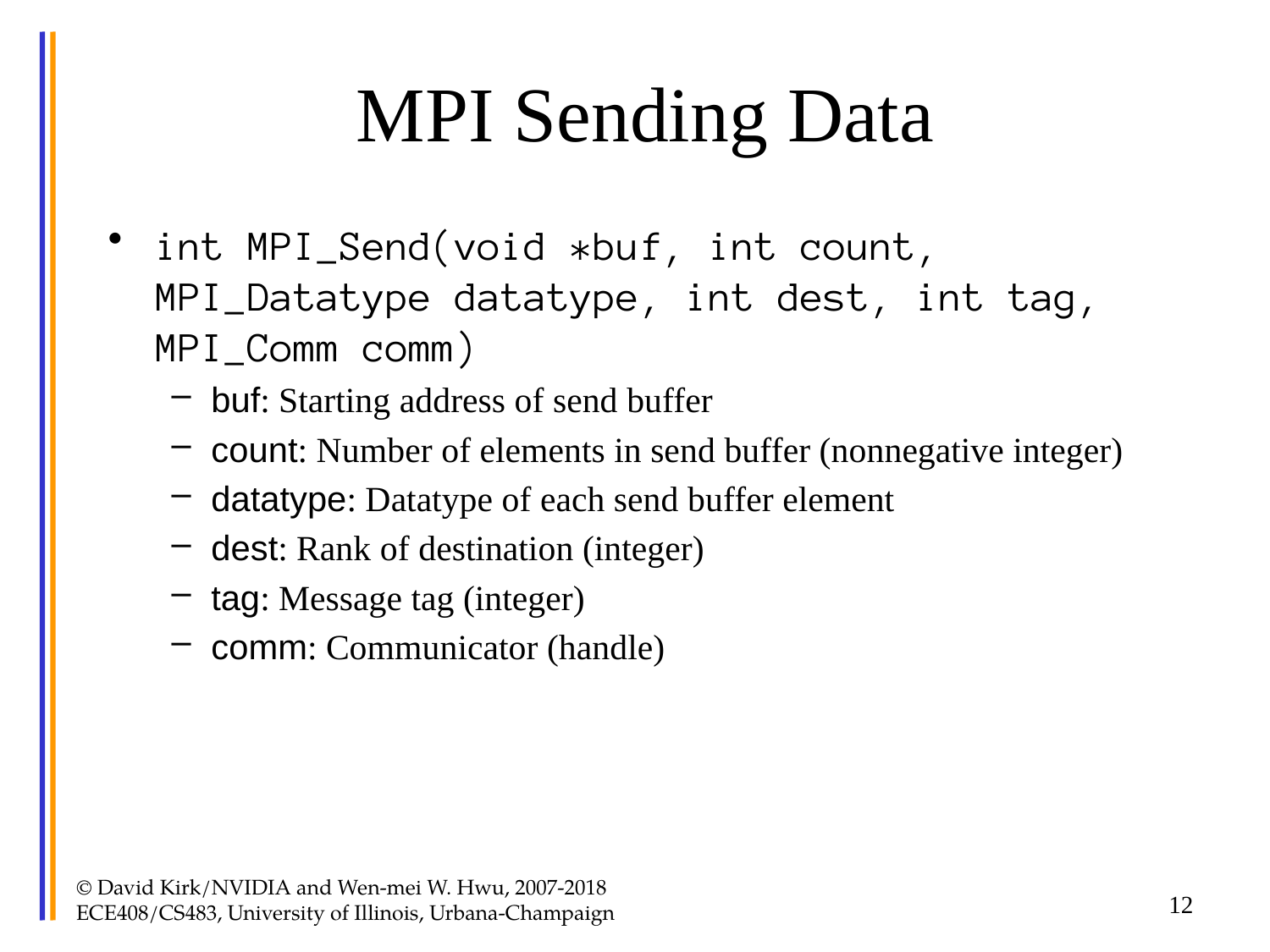

# MPI Sending Data
int MPI_Send(void *buf, int count, MPI_Datatype datatype, int dest, int tag, MPI_Comm comm)
buf: Starting address of send buffer
count: Number of elements in send buffer (nonnegative integer)
datatype: Datatype of each send buffer element
dest: Rank of destination (integer)
tag: Message tag (integer)
comm: Communicator (handle)

© David Kirk/NVIDIA and Wen-mei W. Hwu, 2007-2018 ECE408/CS483, University of Illinois, Urbana-Champaign
12